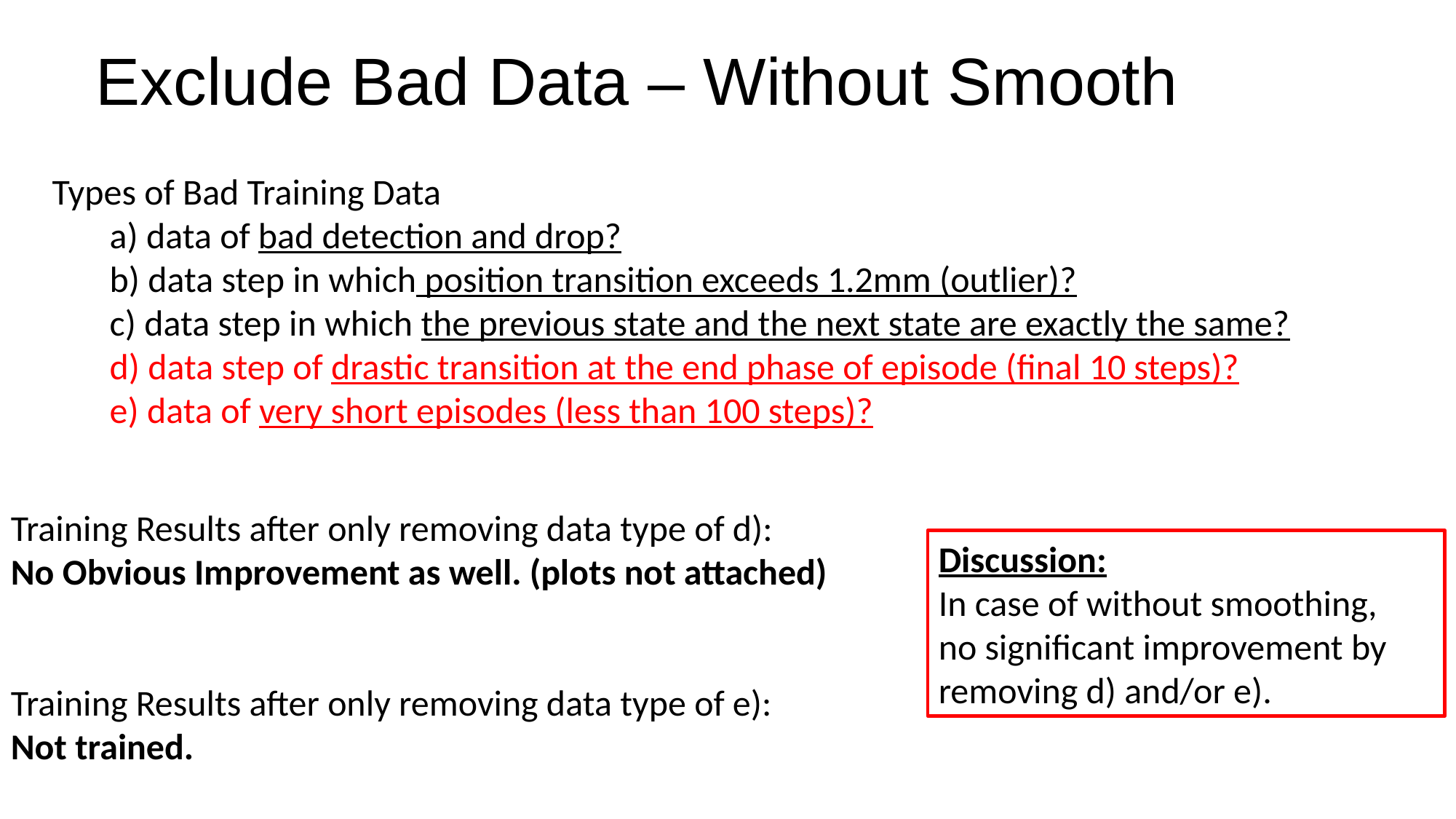

# Exclude Bad Data – Without Smooth
Types of Bad Training Data
       a) data of bad detection and drop?
       b) data step in which position transition exceeds 1.2mm (outlier)?
       c) data step in which the previous state and the next state are exactly the same?
       d) data step of drastic transition at the end phase of episode (final 10 steps)?
       e) data of very short episodes (less than 100 steps)?
Training Results after only removing data type of d):
No Obvious Improvement as well. (plots not attached)

Training Results after only removing data type of e):
Not trained.

Discussion:
In case of without smoothing,
no significant improvement by removing d) and/or e).